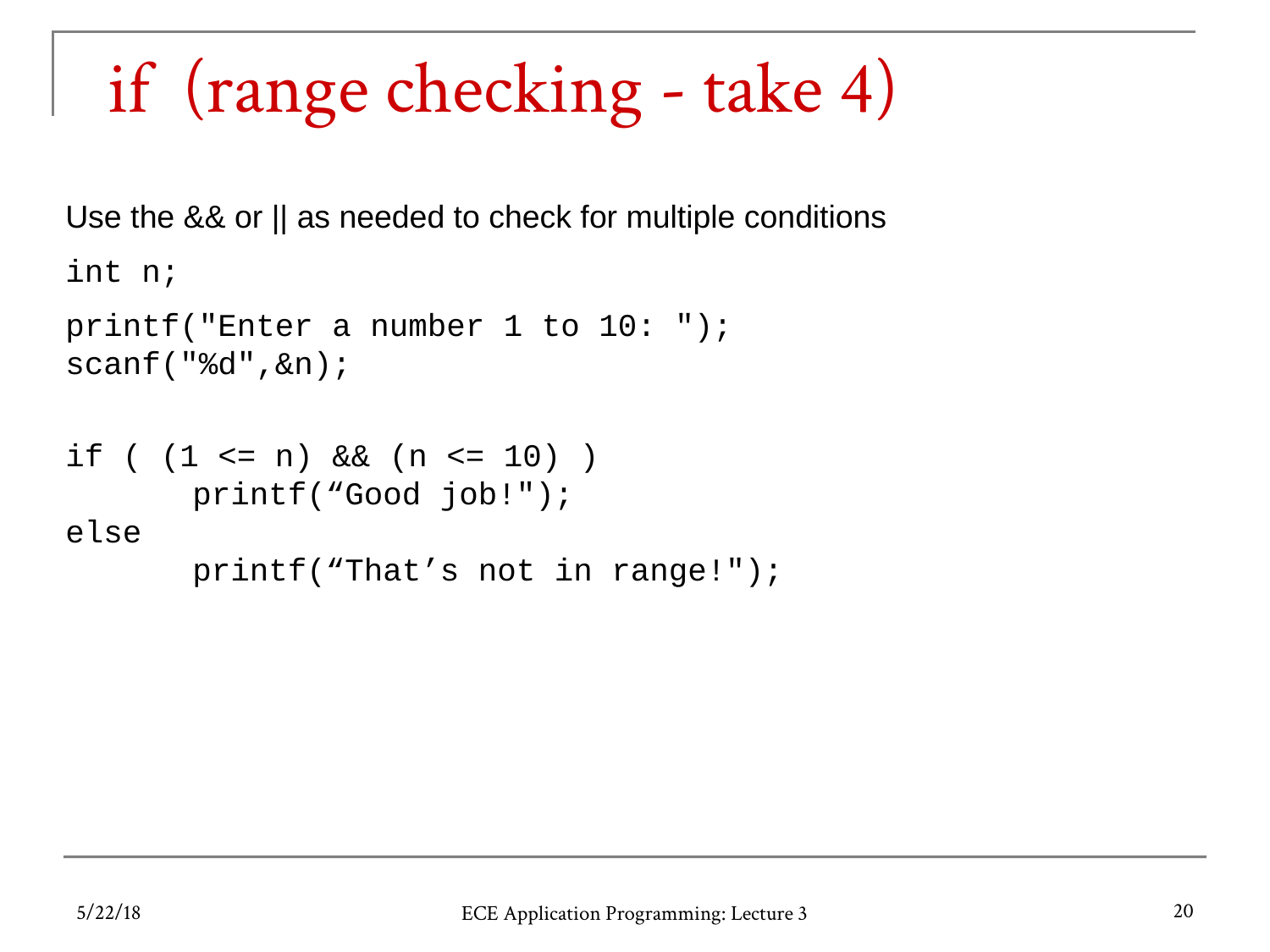

# if  (range checking - take 4)
Use the && or || as needed to check for multiple conditions
int n;
printf("Enter a number 1 to 10: ");
scanf("%d",&n);
if ( (1 <= n) && (n <= 10) )
	printf(“Good job!");
else
	printf(“That’s not in range!");
5/22/18
20
ECE Application Programming: Lecture 3